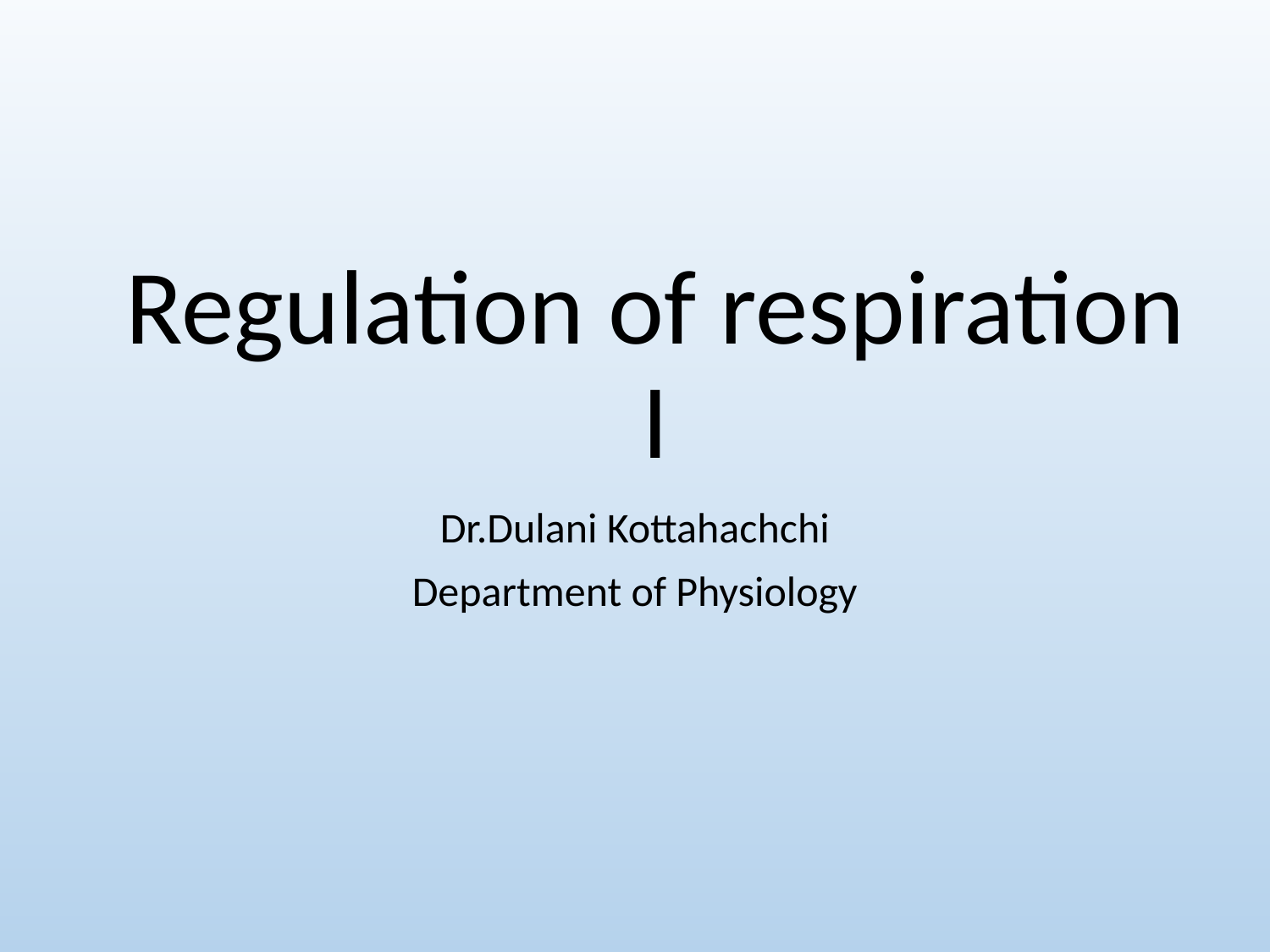

# Regulation of respiration I
Dr.Dulani Kottahachchi
Department of Physiology